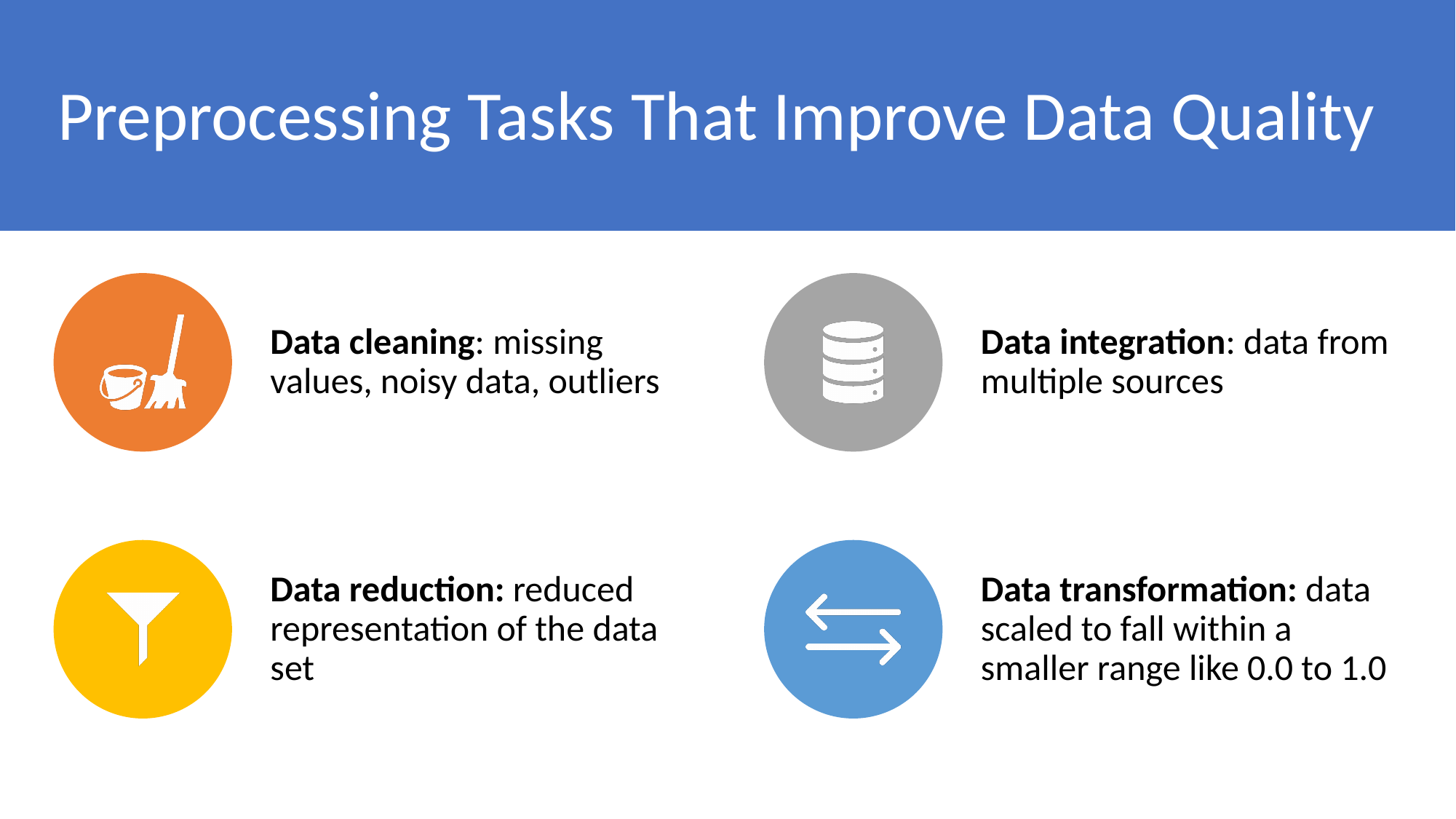

# Preprocessing Tasks That Improve Data Quality
Data cleaning: missing values, noisy data, outliers
Data integration: data from multiple sources
Data reduction: reduced representation of the data set
Data transformation: data scaled to fall within a smaller range like 0.0 to 1.0